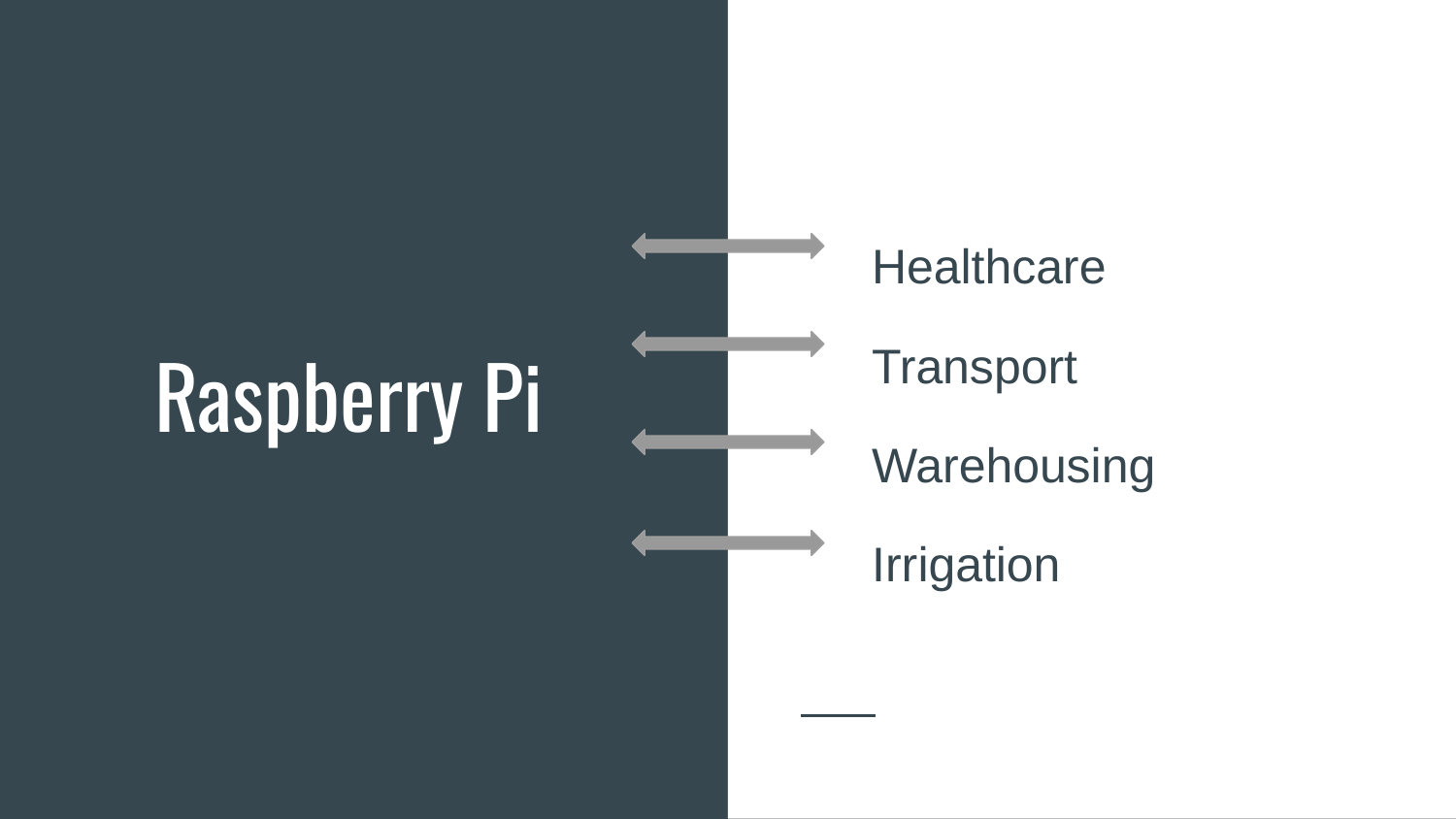

Healthcare
Transport
Warehousing
Irrigation

# Raspberry Pi